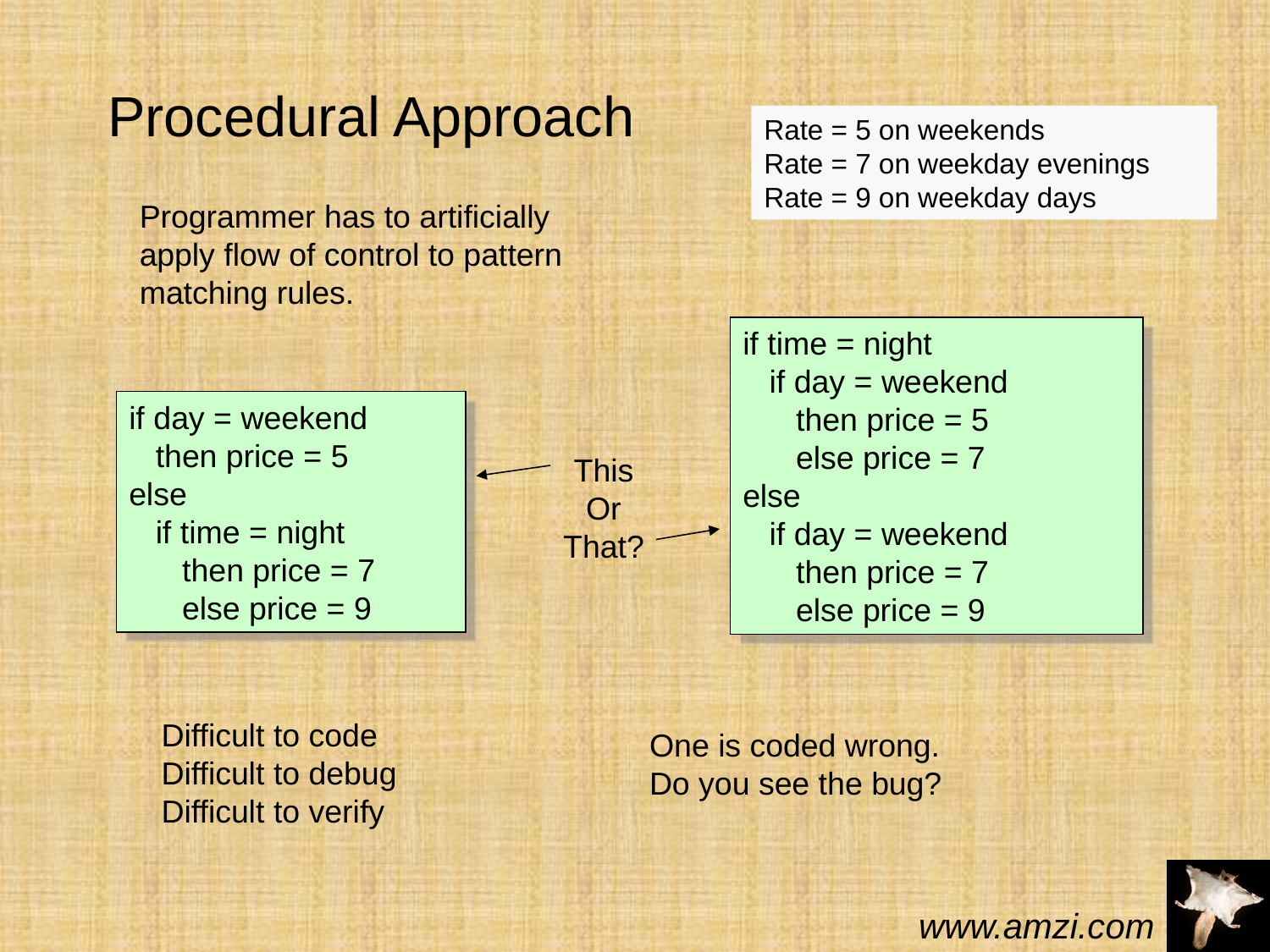

Procedural Approach
Rate = 5 on weekends
Rate = 7 on weekday evenings
Rate = 9 on weekday days
Programmer has to artificially apply flow of control to pattern matching rules.
if time = night
   if day = weekend
      then price = 5
      else price = 7
else
   if day = weekend
      then price = 7
      else price = 9
if day = weekend
   then price = 5
else
   if time = night
      then price = 7
      else price = 9
This
Or
That?

Difficult to code
Difficult to debug
Difficult to verify
One is coded wrong.
Do you see the bug?